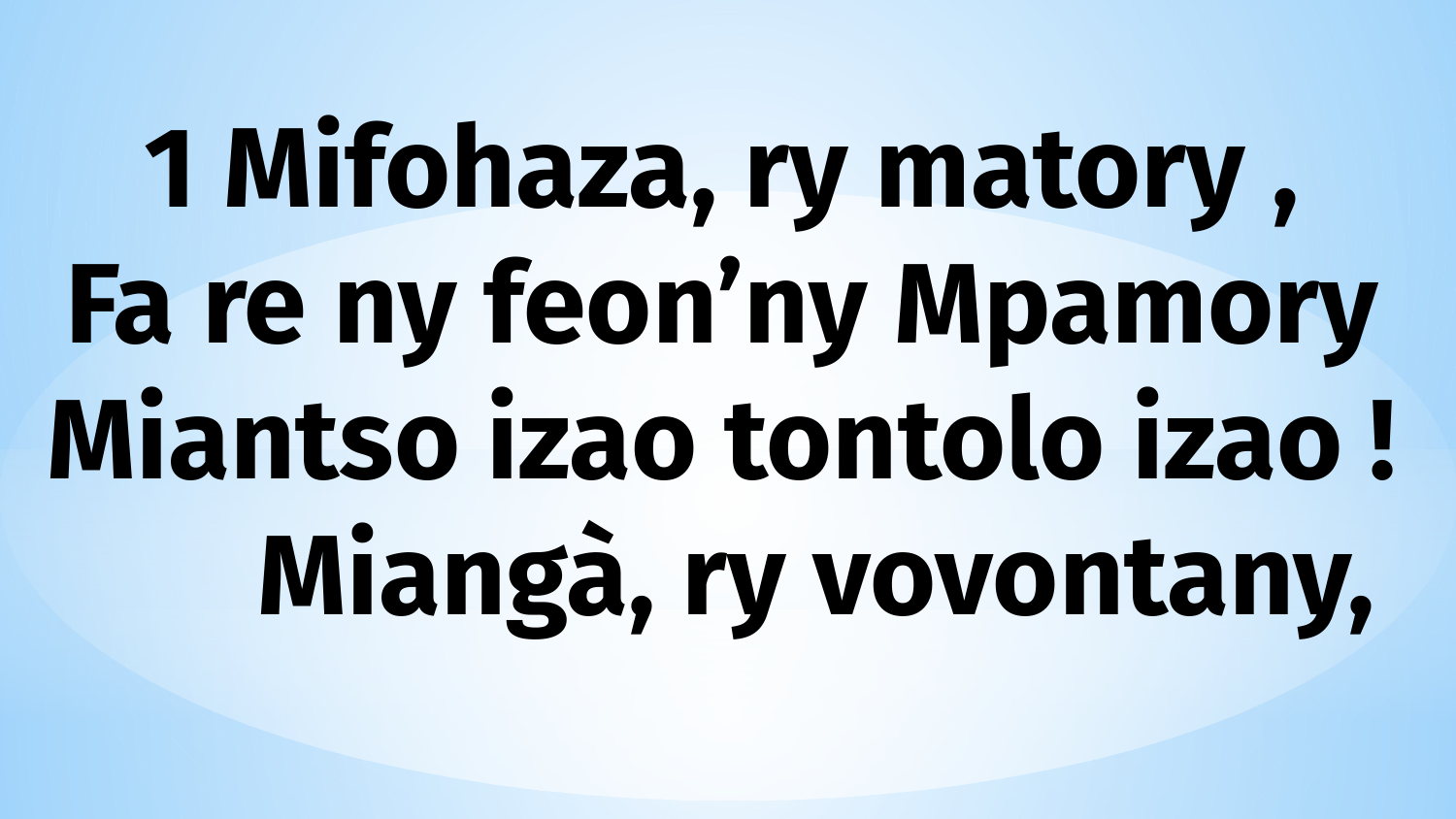

1 Mifohaza, ry matory ,
Fa re ny feon’ny Mpamory
Miantso izao tontolo izao !
       Miangà, ry vovontany,